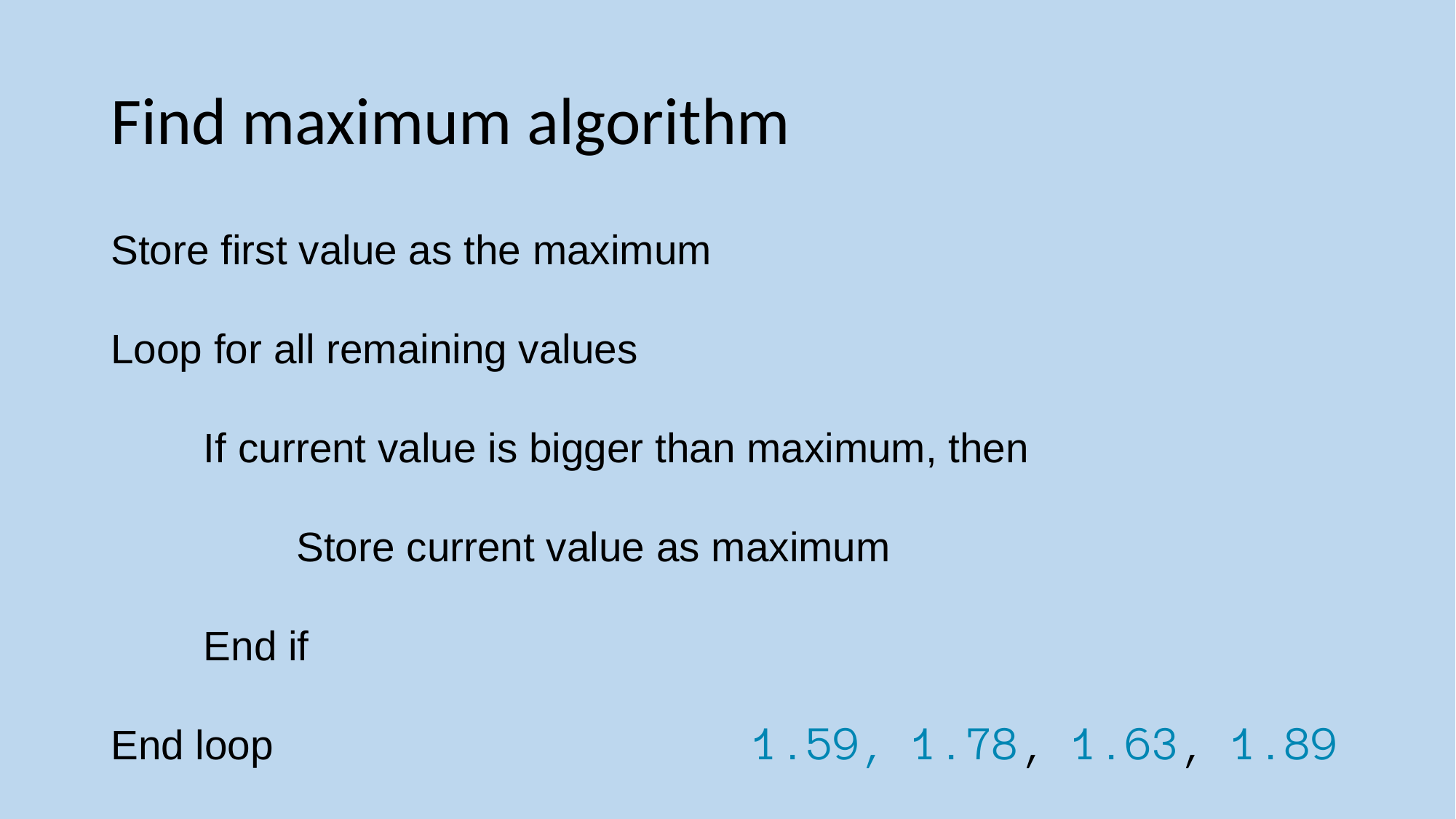

# Find maximum algorithm
Store first value as the maximum

Loop for all remaining values

	If current value is bigger than maximum, then

		Store current value as maximum

	End if

End loop
1.59, 1.78, 1.63, 1.89